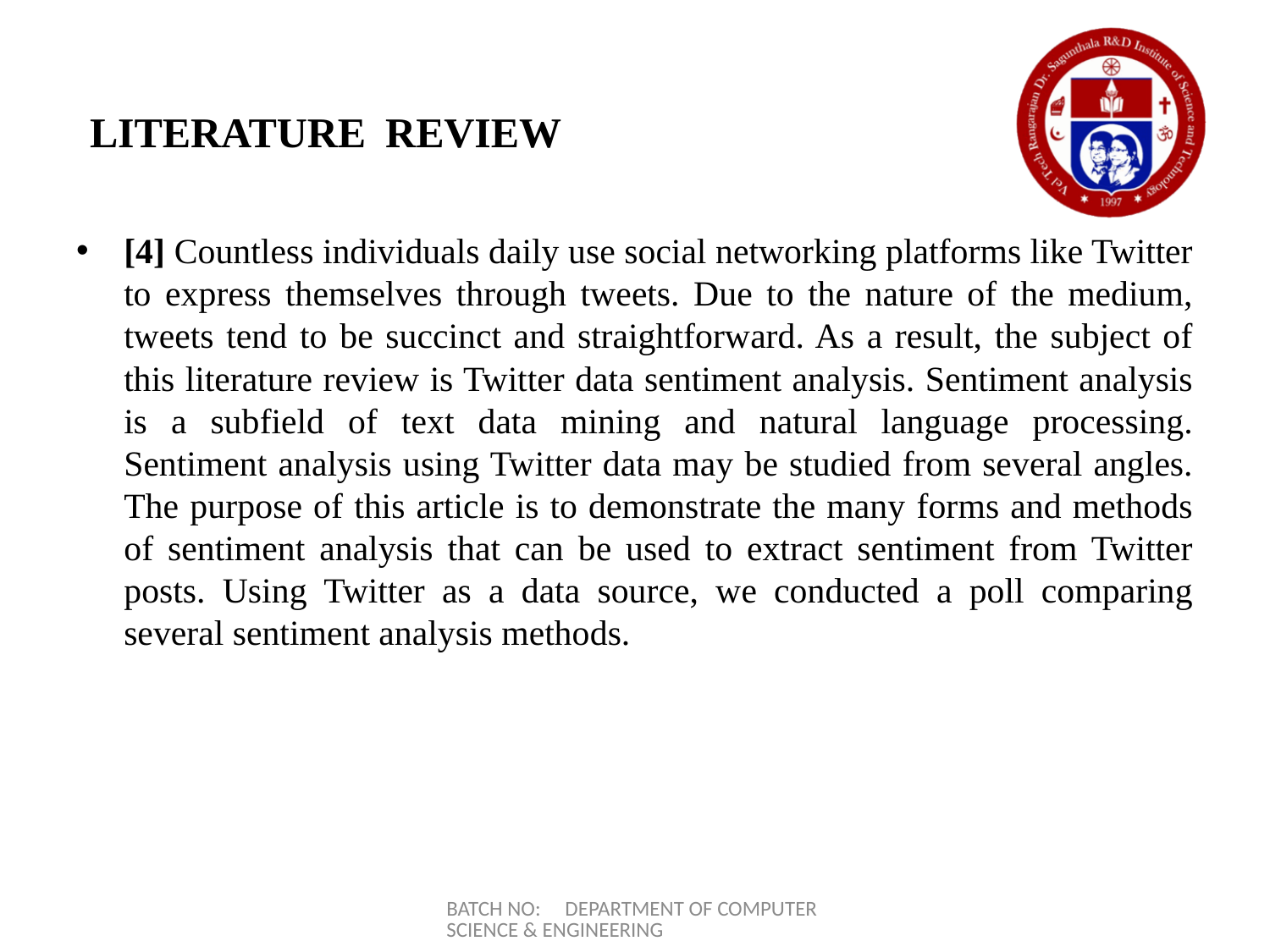

# LITERATURE REVIEW
[4] Countless individuals daily use social networking platforms like Twitter to express themselves through tweets. Due to the nature of the medium, tweets tend to be succinct and straightforward. As a result, the subject of this literature review is Twitter data sentiment analysis. Sentiment analysis is a subfield of text data mining and natural language processing. Sentiment analysis using Twitter data may be studied from several angles. The purpose of this article is to demonstrate the many forms and methods of sentiment analysis that can be used to extract sentiment from Twitter posts. Using Twitter as a data source, we conducted a poll comparing several sentiment analysis methods.

BATCH NO:     DEPARTMENT OF COMPUTER SCIENCE & ENGINEERING
10